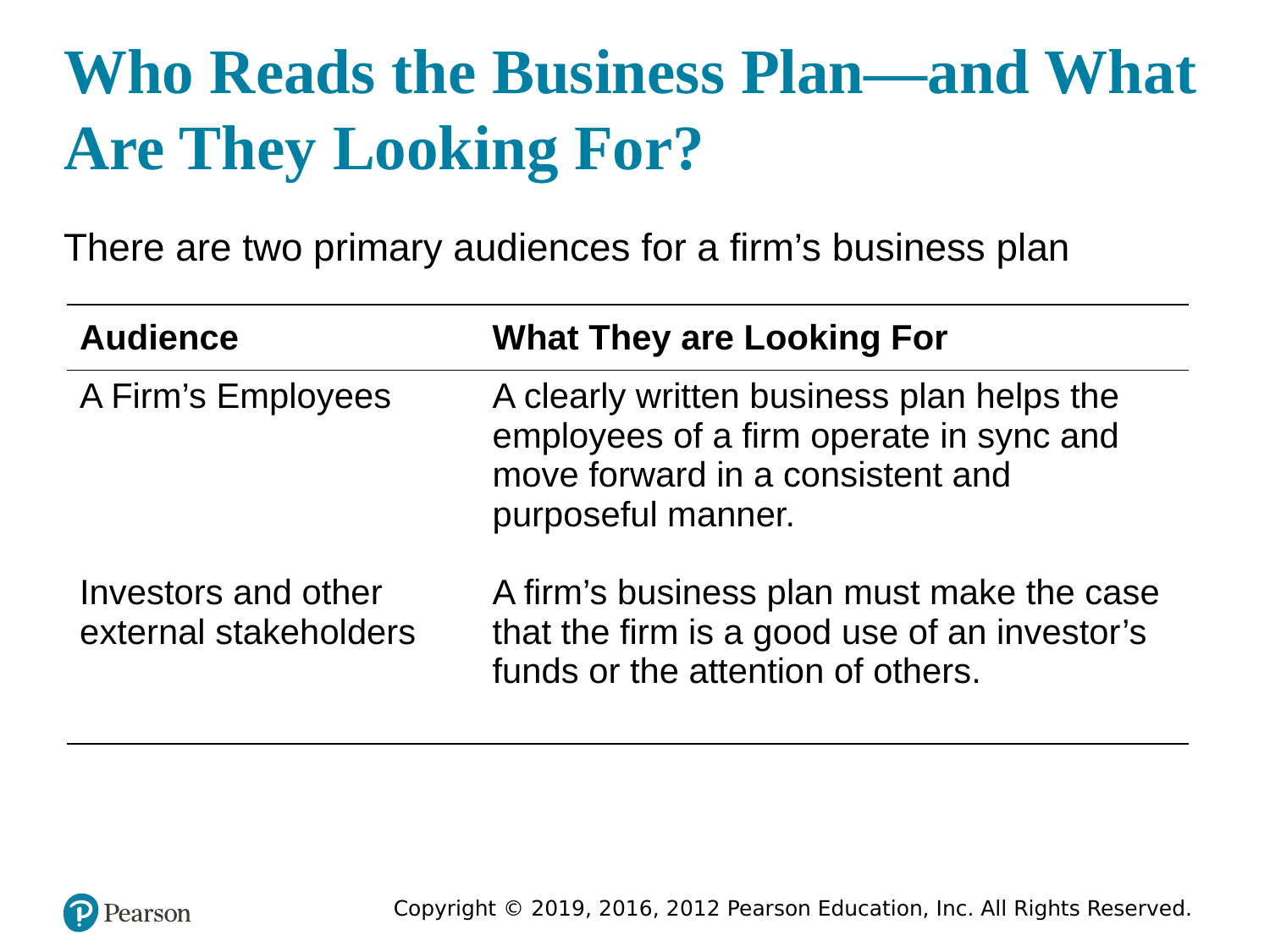

# Who Reads the Business Plan—and What Are They Looking For?
There are two primary audiences for a firm’s business plan
| Audience | What They are Looking For |
| --- | --- |
| A Firm’s Employees | A clearly written business plan helps the employees of a firm operate in sync and move forward in a consistent and purposeful manner. |
| Investors and other external stakeholders | A firm’s business plan must make the case that the firm is a good use of an investor’s funds or the attention of others. |